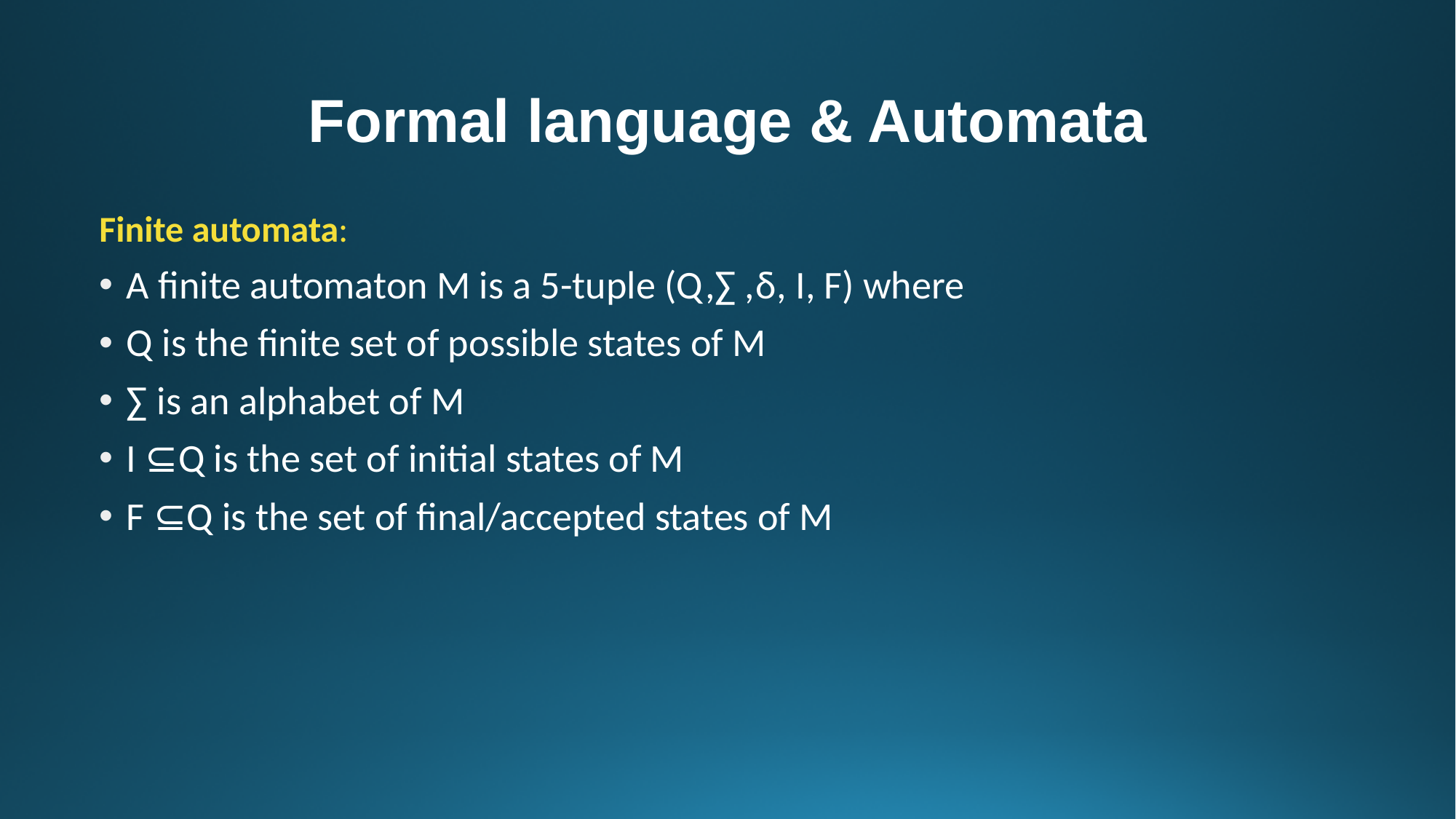

# Formal language & Automata
Finite automata:
A finite automaton M is a 5-tuple (Q,∑ ,δ, I, F) where
Q is the finite set of possible states of M
∑ is an alphabet of M
I ⊆Q is the set of initial states of M
F ⊆Q is the set of final/accepted states of M